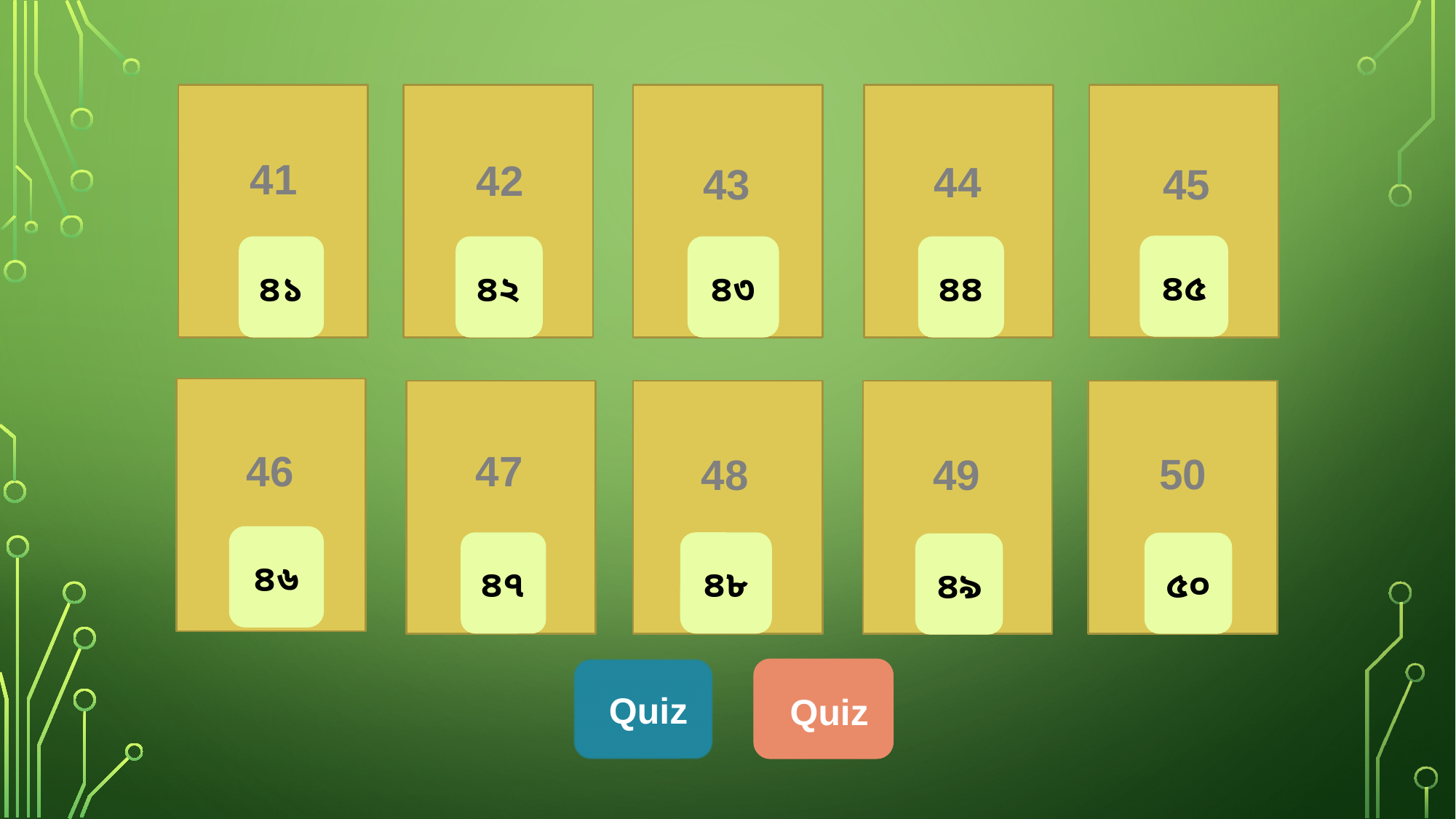

41
42
44
43
45
৪৫
৪২
৪৪
৪১
৪৩

46
47
50
48
49
৪৬
৪৭
৪৮
৫০
৪৯
 Quiz
 Quiz